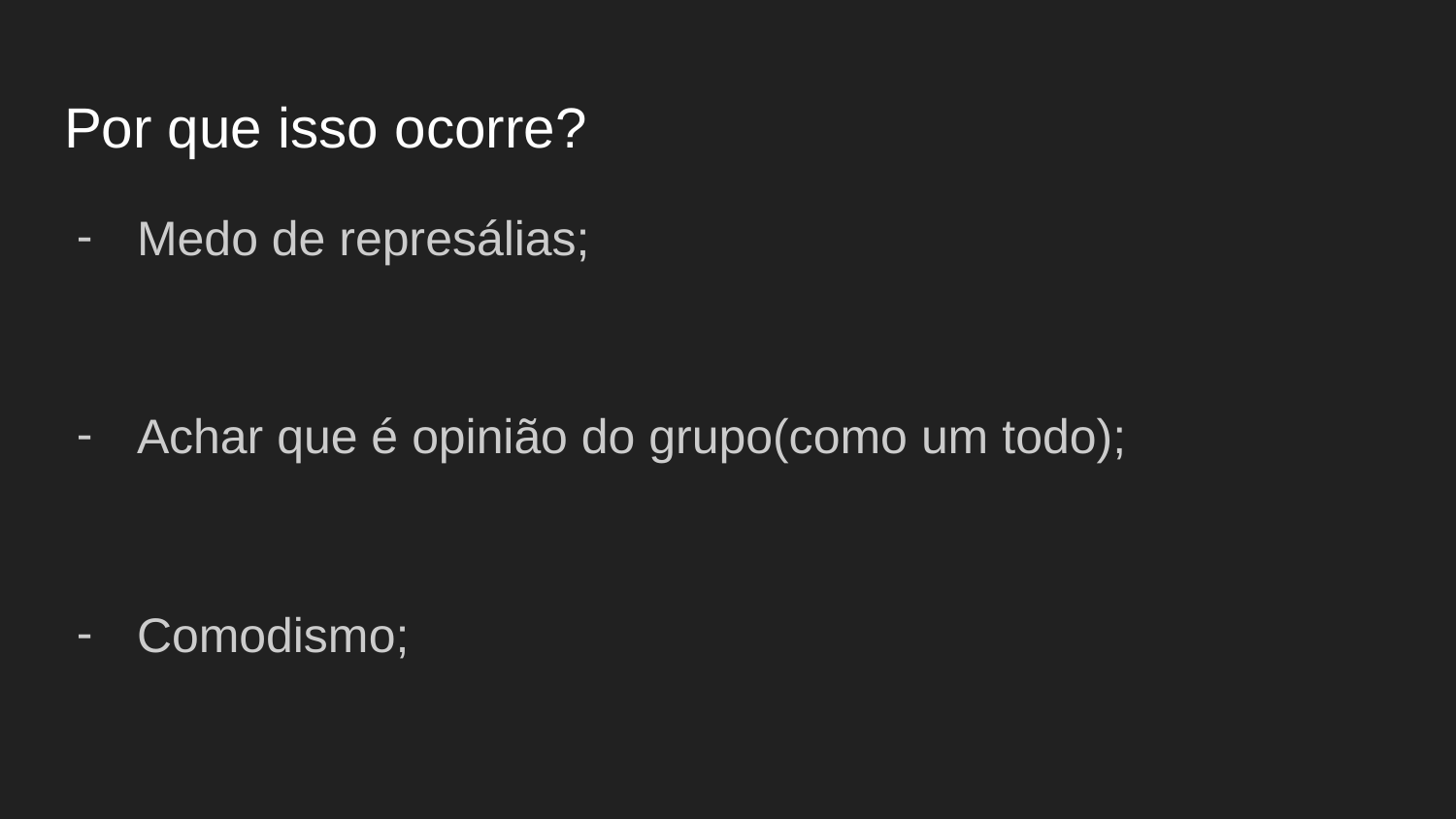

# Por que isso ocorre?
Medo de represálias;

Achar que é opinião do grupo(como um todo);

Comodismo;